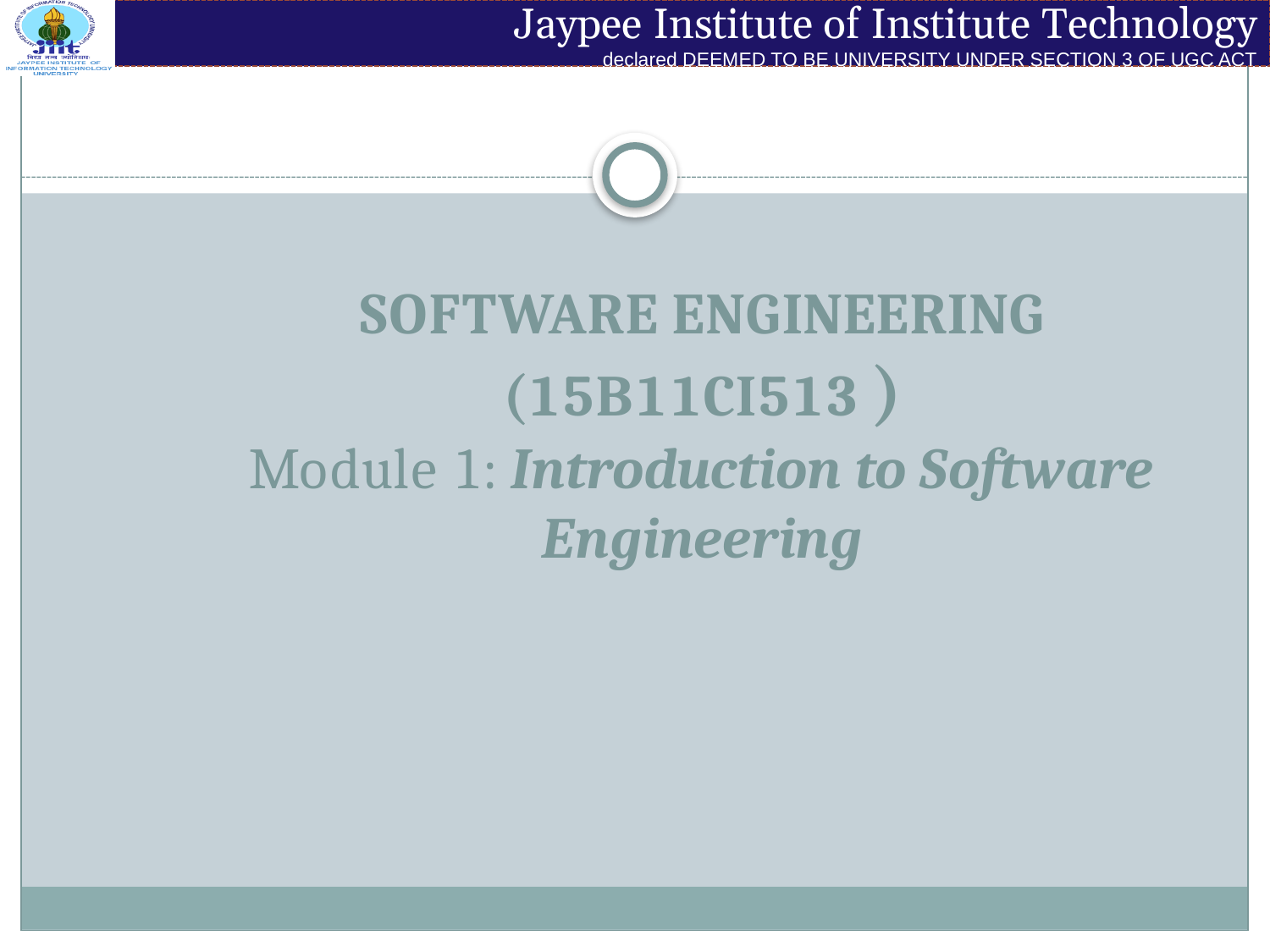

# SOFTWARE ENGINEERING (15B11CI513 ) Module 1: Introduction to Software Engineering